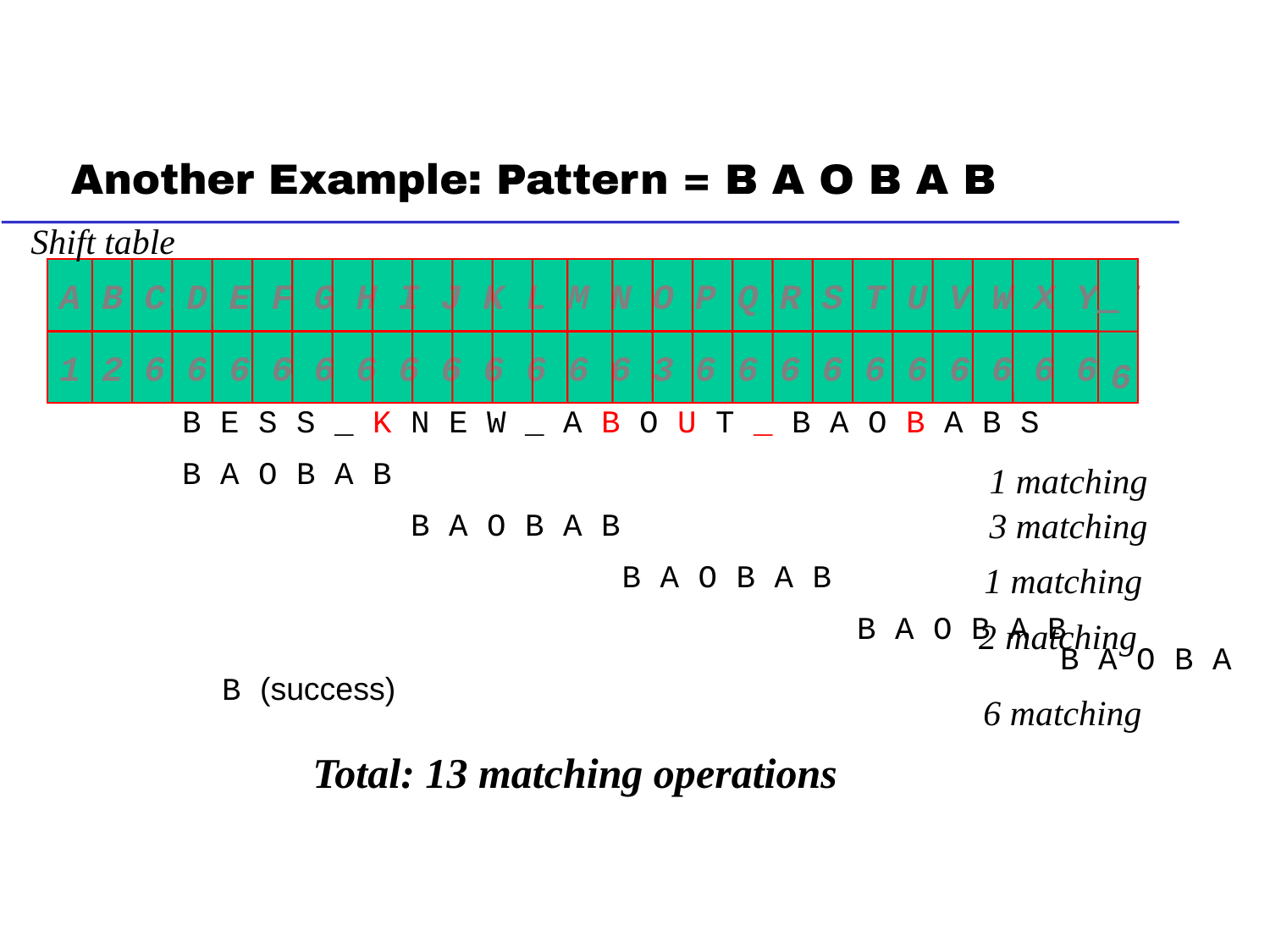

# Another Example: Pattern = B A O B A B

     B E S S _ K N E W _ A B O U T _ B A O B A B S
     B A O B A B
                 B A O B A B
 				 B A O B A B
			                    B A O B A B		            						    B A O B A B (success)

Shift table
A B C D E F G H I J K L M N O P Q R S T U V W X Y Z

1 2 6 6 6 6 6 6 6 6 6 6 6 6 3 6 6 6 6 6 6 6 6 6 6 6

_

6
1 matching
3 matching
1 matching
2 matching
6 matching
Total: 13 matching operations